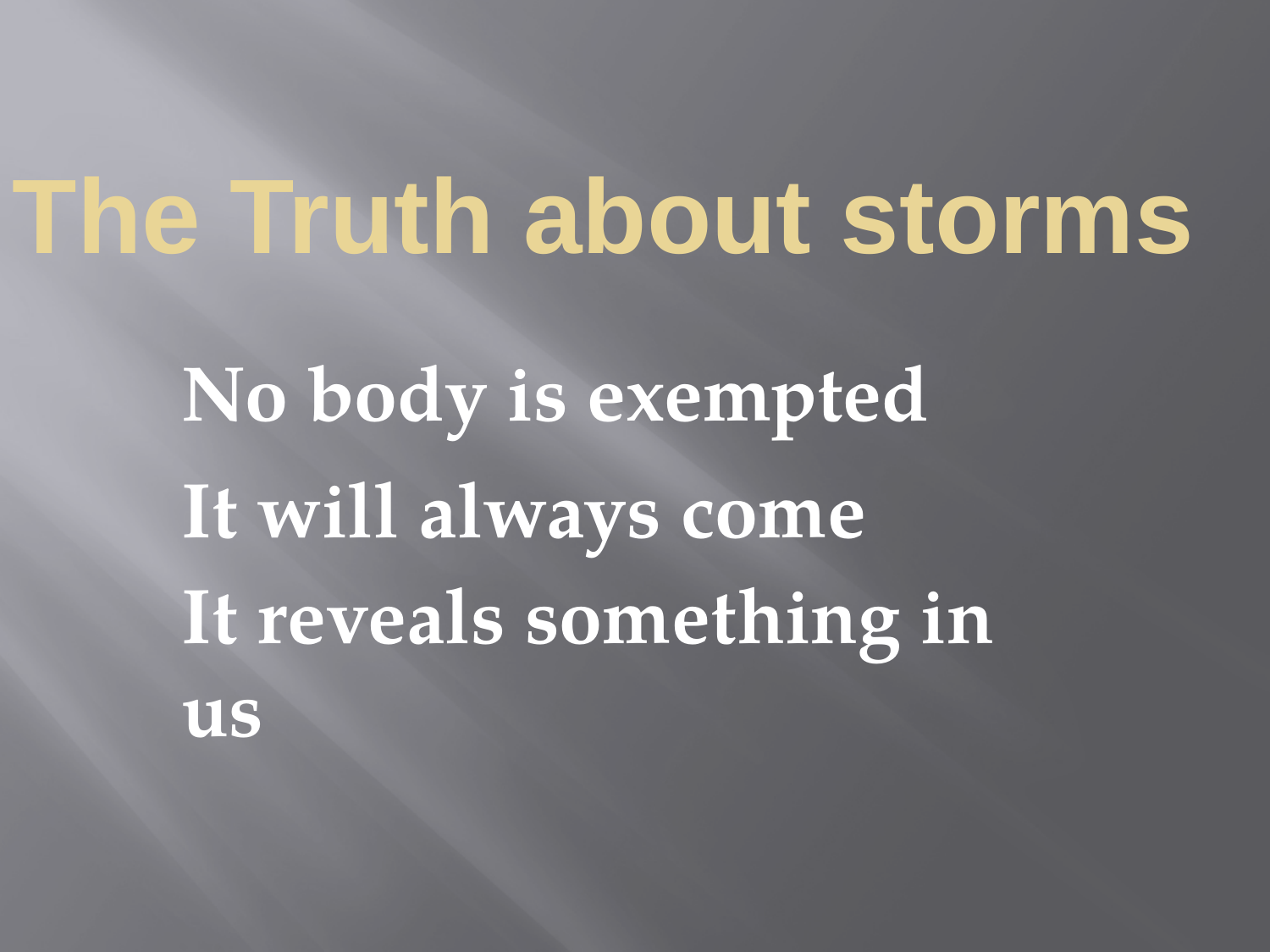

The Truth about storms
No body is exempted
It will always come
It reveals something in us